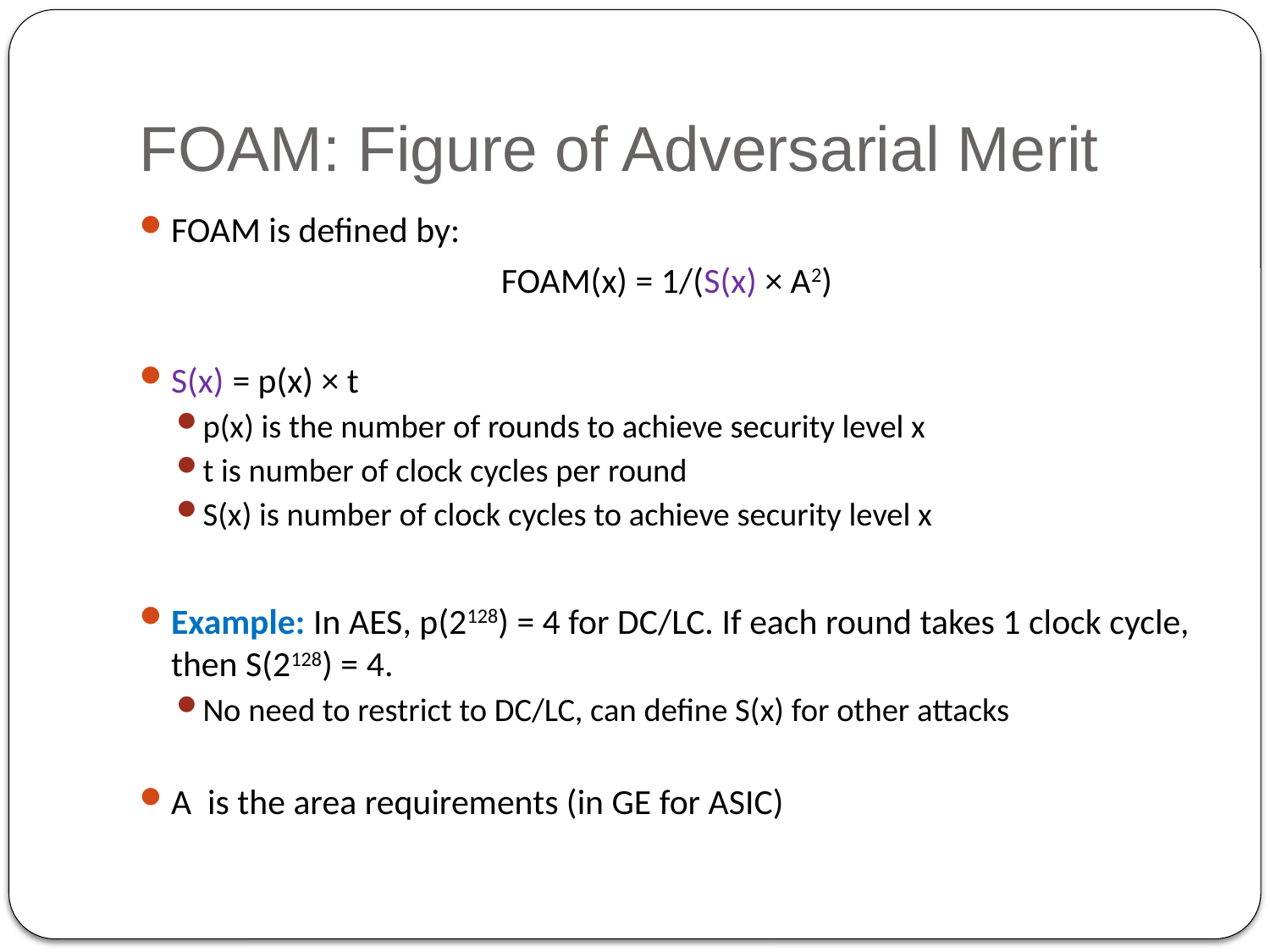

# FOAM: Figure of Adversarial Merit
FOAM is defined by:
FOAM(x) = 1/(S(x) × A2)

S(x) = p(x) × t
p(x) is the number of rounds to achieve security level x
t is number of clock cycles per round
S(x) is number of clock cycles to achieve security level x

Example: In AES, p(2128) = 4 for DC/LC. If each round takes 1 clock cycle, then S(2128) = 4.
No need to restrict to DC/LC, can define S(x) for other attacks

A  is the area requirements (in GE for ASIC)